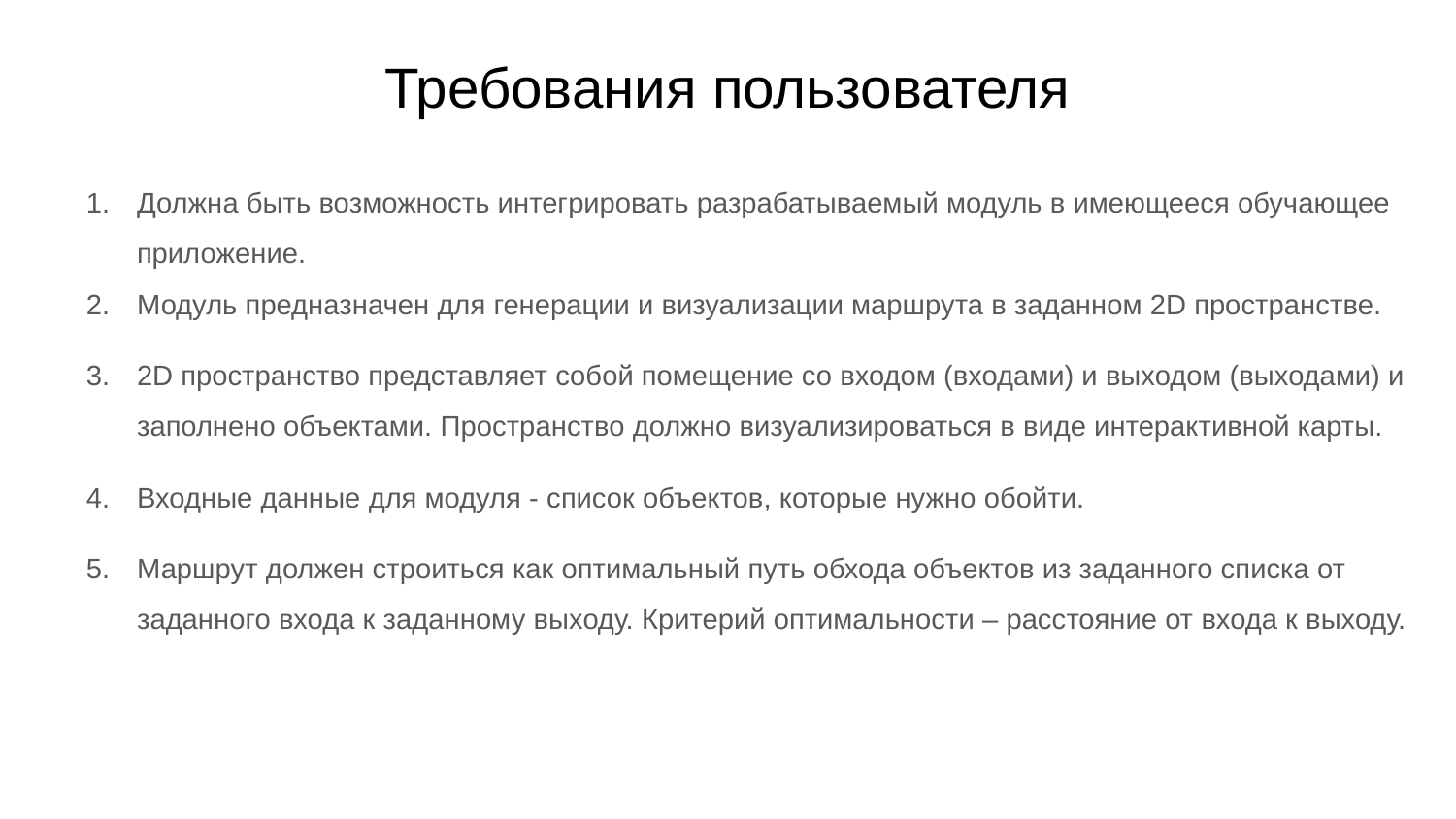

# Требования пользователя
Должна быть возможность интегрировать разрабатываемый модуль в имеющееся обучающее приложение.
Модуль предназначен для генерации и визуализации маршрута в заданном 2D пространстве.
2D пространство представляет собой помещение со входом (входами) и выходом (выходами) и заполнено объектами. Пространство должно визуализироваться в виде интерактивной карты.
Входные данные для модуля - список объектов, которые нужно обойти.
Маршрут должен строиться как оптимальный путь обхода объектов из заданного списка от заданного входа к заданному выходу. Критерий оптимальности – расстояние от входа к выходу.